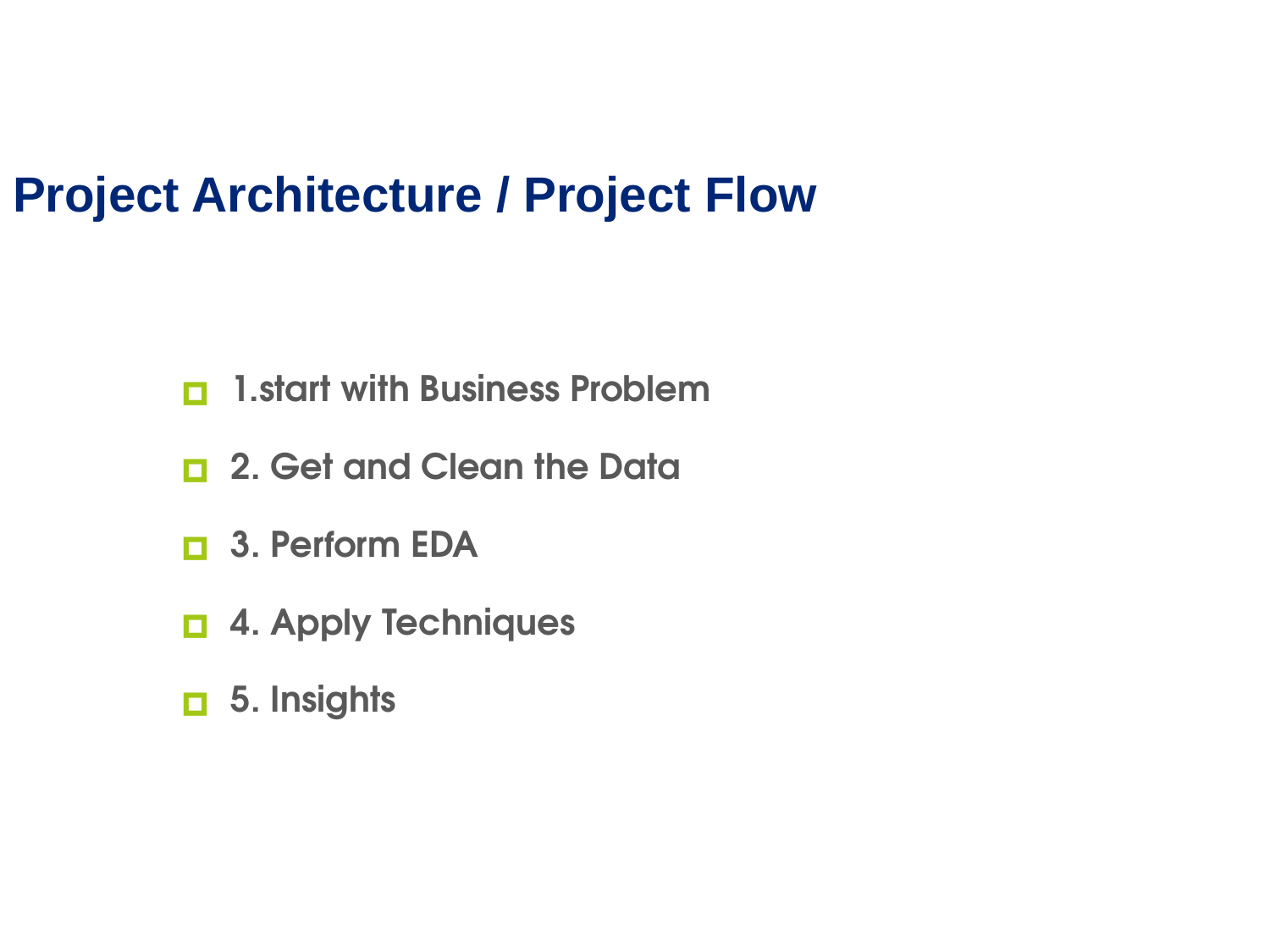

# Project Architecture / Project Flow
1.start with Business Problem
2. Get and Clean the Data
3. Perform EDA
4. Apply Techniques
5. Insights